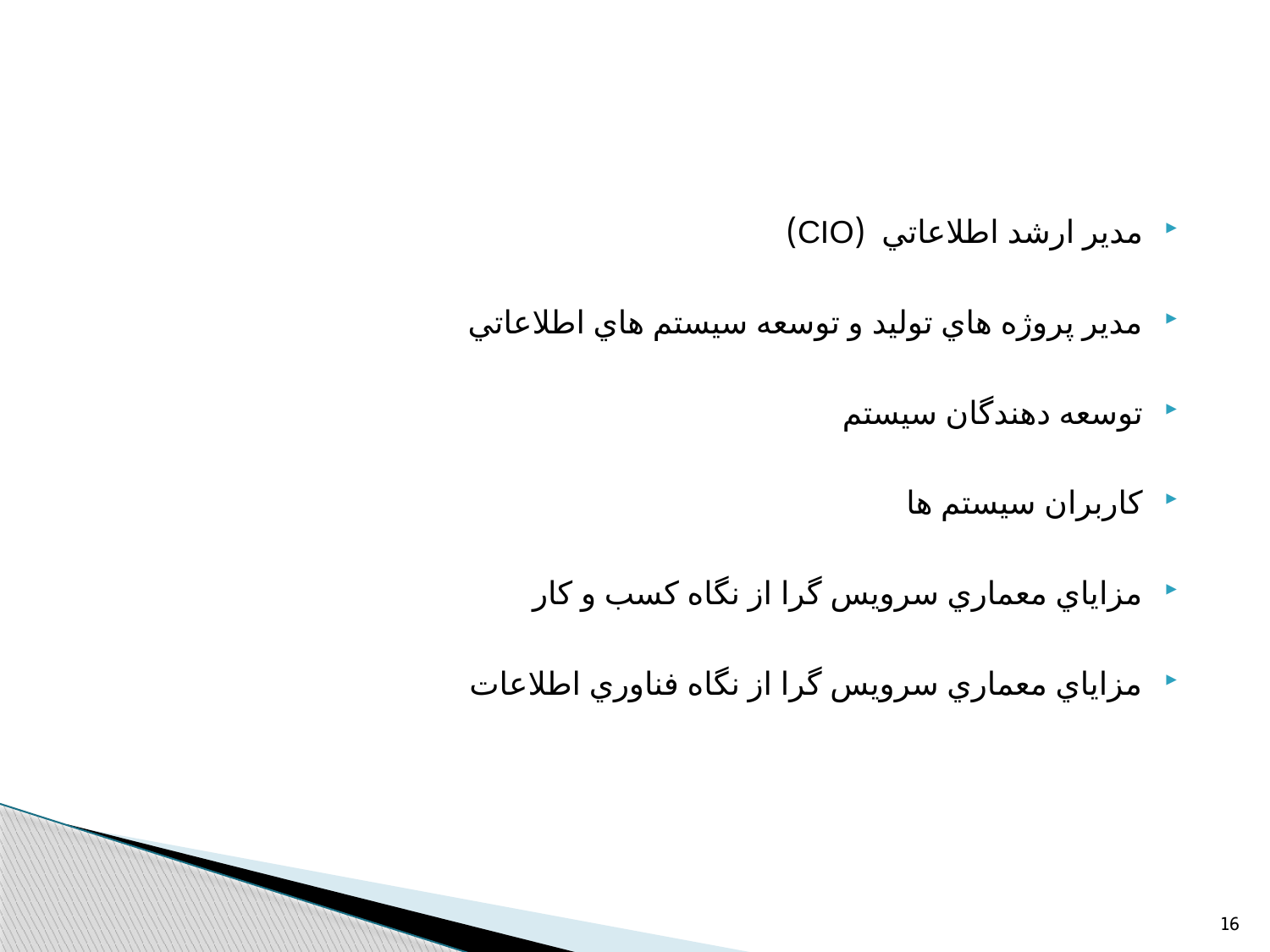

#
مدير ارشد اطلاعاتي  (CIO)

مدير پروژه هاي توليد و توسعه سيستم هاي اطلاعاتي

توسعه دهندگان سيستم

كاربران سيستم ها

مزاياي معماري سرويس گرا از نگاه كسب و كار

مزاياي معماري سرويس گرا از نگاه فناوري اطلاعات

16